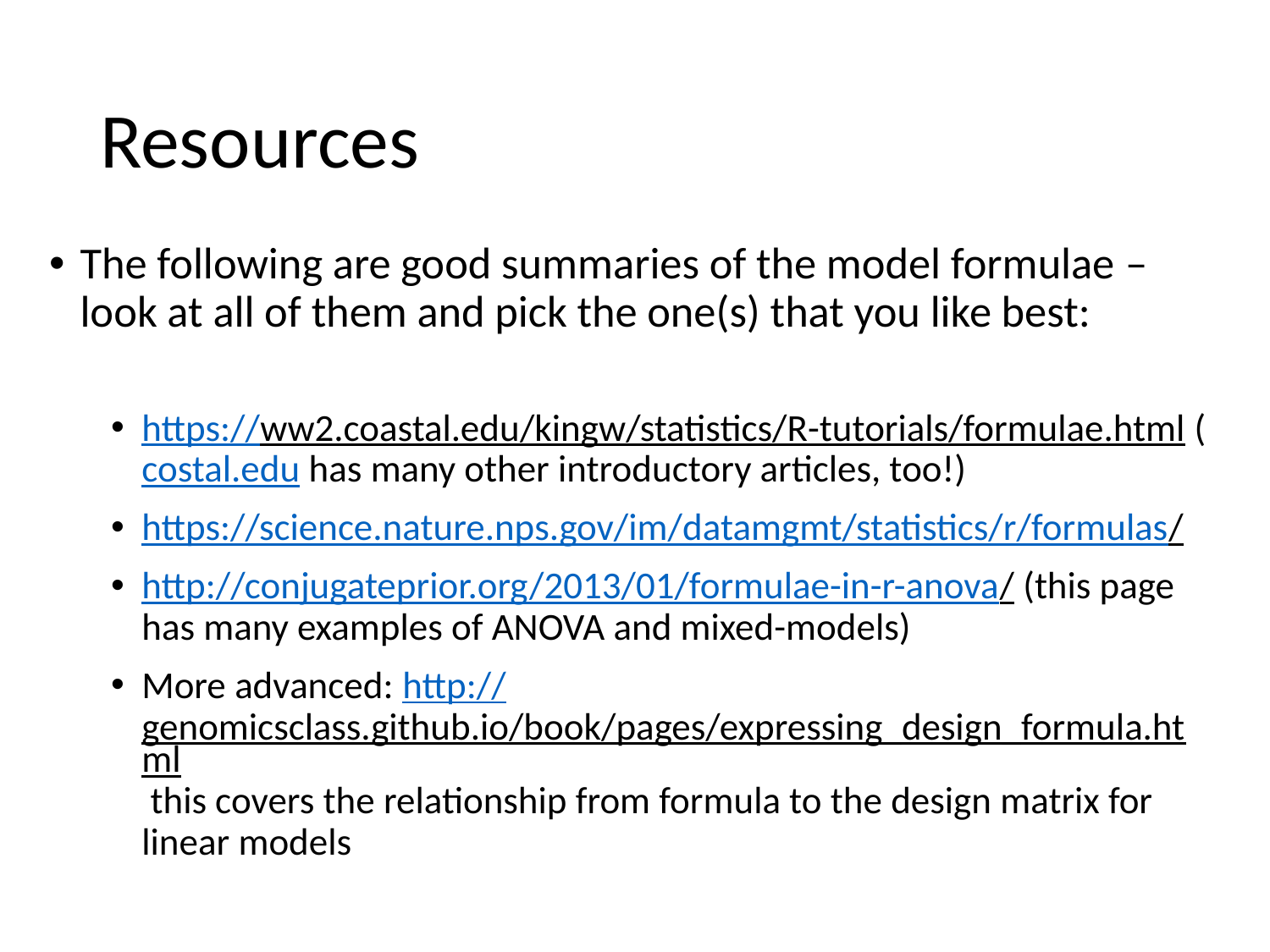

# Resources
The following are good summaries of the model formulae – look at all of them and pick the one(s) that you like best:

https://ww2.coastal.edu/kingw/statistics/R-tutorials/formulae.html (costal.edu has many other introductory articles, too!)
https://science.nature.nps.gov/im/datamgmt/statistics/r/formulas/
http://conjugateprior.org/2013/01/formulae-in-r-anova/ (this page has many examples of ANOVA and mixed-models)
More advanced: http://genomicsclass.github.io/book/pages/expressing_design_formula.html this covers the relationship from formula to the design matrix for linear models